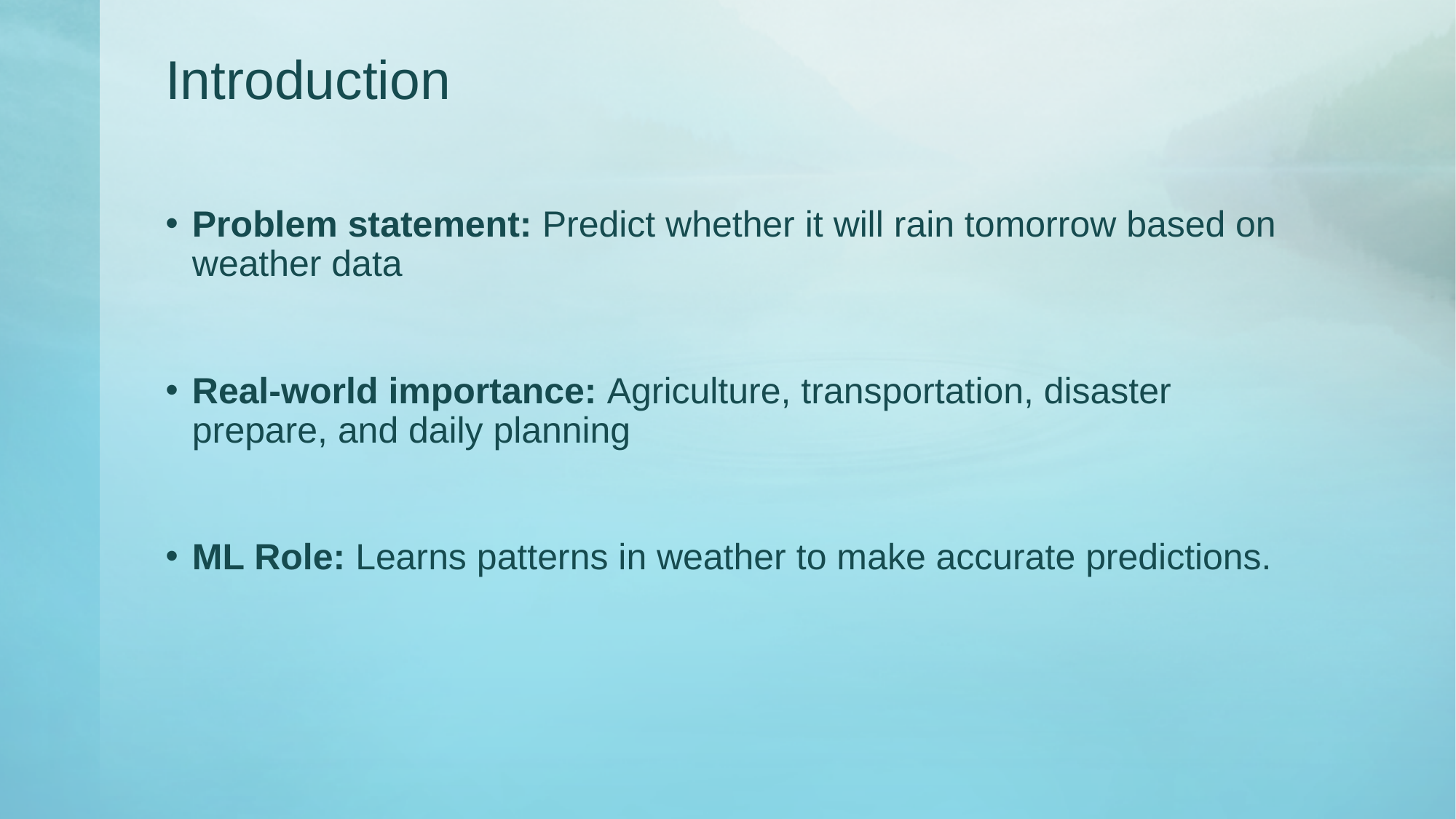

# Introduction
Problem statement: Predict whether it will rain tomorrow based on weather data

Real-world importance: Agriculture, transportation, disaster prepare, and daily planning

ML Role: Learns patterns in weather to make accurate predictions.